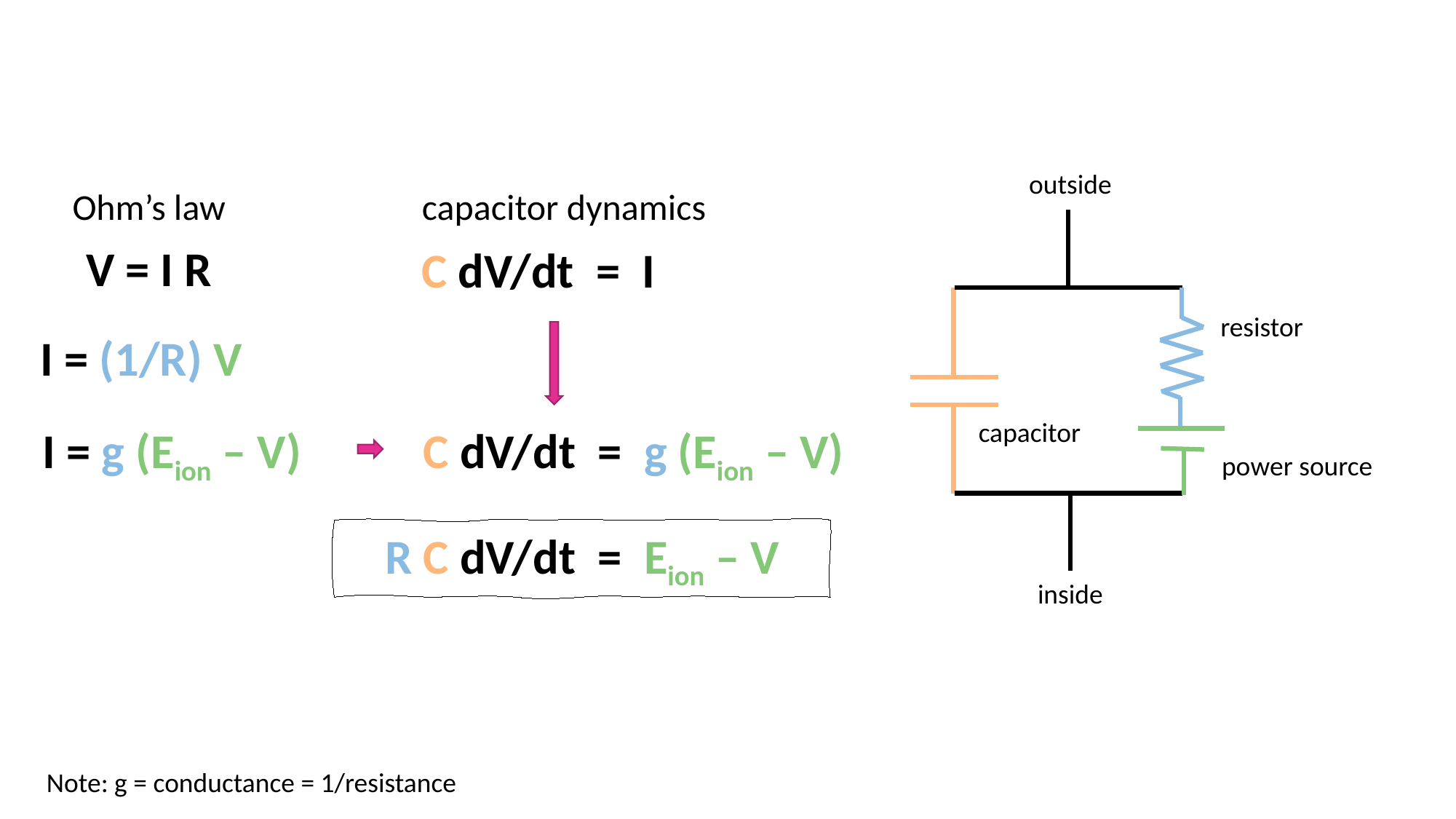

outside
inside
resistor
capacitor
power source
Ohm’s law
capacitor dynamics
V = I R
C dV/dt  =  I

I = (1/R) V
I = g (Eion – V)
C dV/dt  =  g (Eion – V)
R C dV/dt  =  Eion – V
Note: g = conductance = 1/resistance